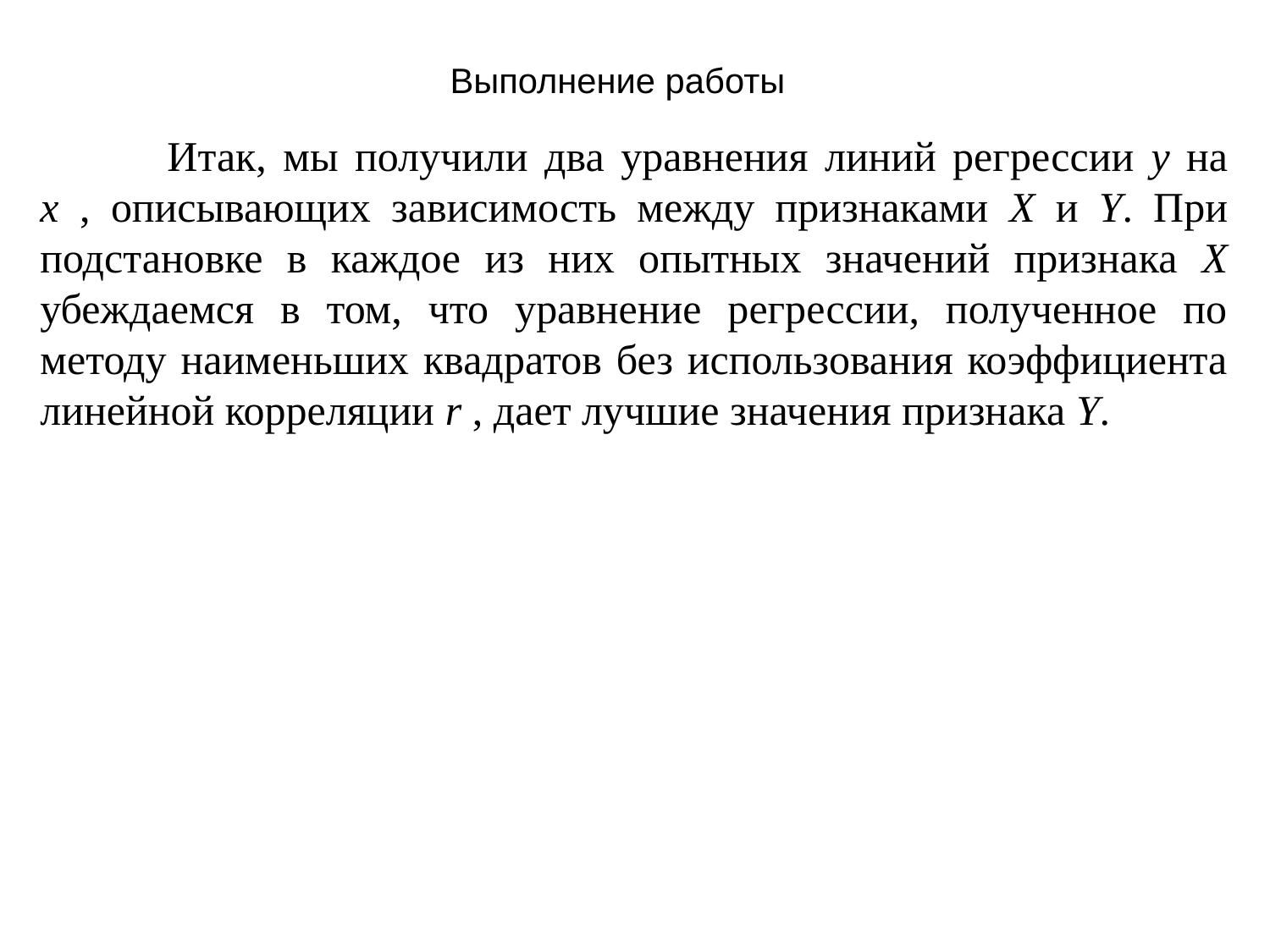

# Выполнение работы
	Итак, мы получили два уравнения линий регрессии y на x , описывающих зависимость между признаками X и Y. При подстановке в каждое из них опытных значений признака X убеждаемся в том, что уравнение регрессии, полученное по методу наименьших квадратов без использования коэффициента линейной корреляции r , дает лучшие значения признака Y.